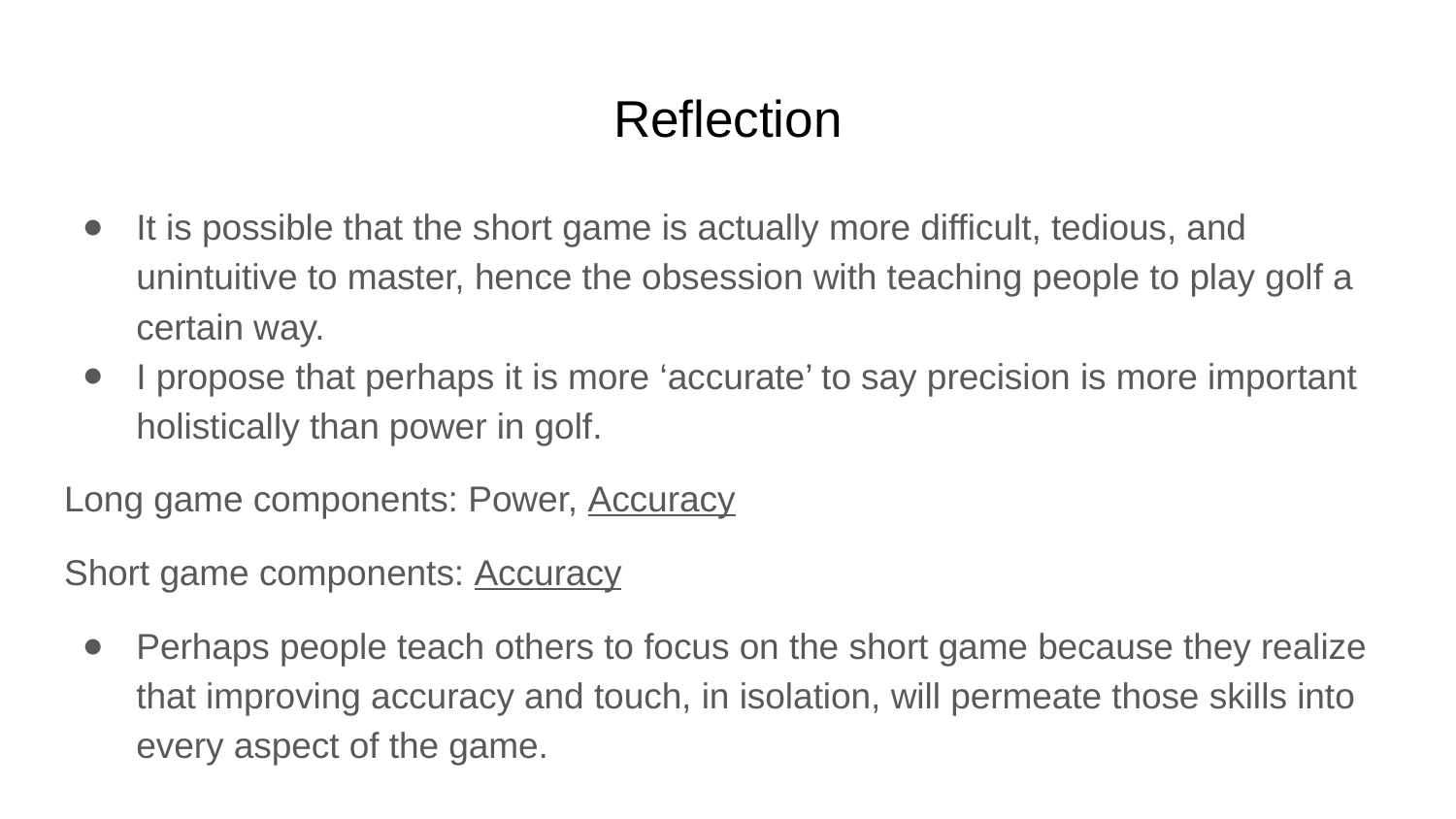

# Reflection
It is possible that the short game is actually more difficult, tedious, and unintuitive to master, hence the obsession with teaching people to play golf a certain way.
I propose that perhaps it is more ‘accurate’ to say precision is more important holistically than power in golf.
Long game components: Power, Accuracy
Short game components: Accuracy
Perhaps people teach others to focus on the short game because they realize that improving accuracy and touch, in isolation, will permeate those skills into every aspect of the game.